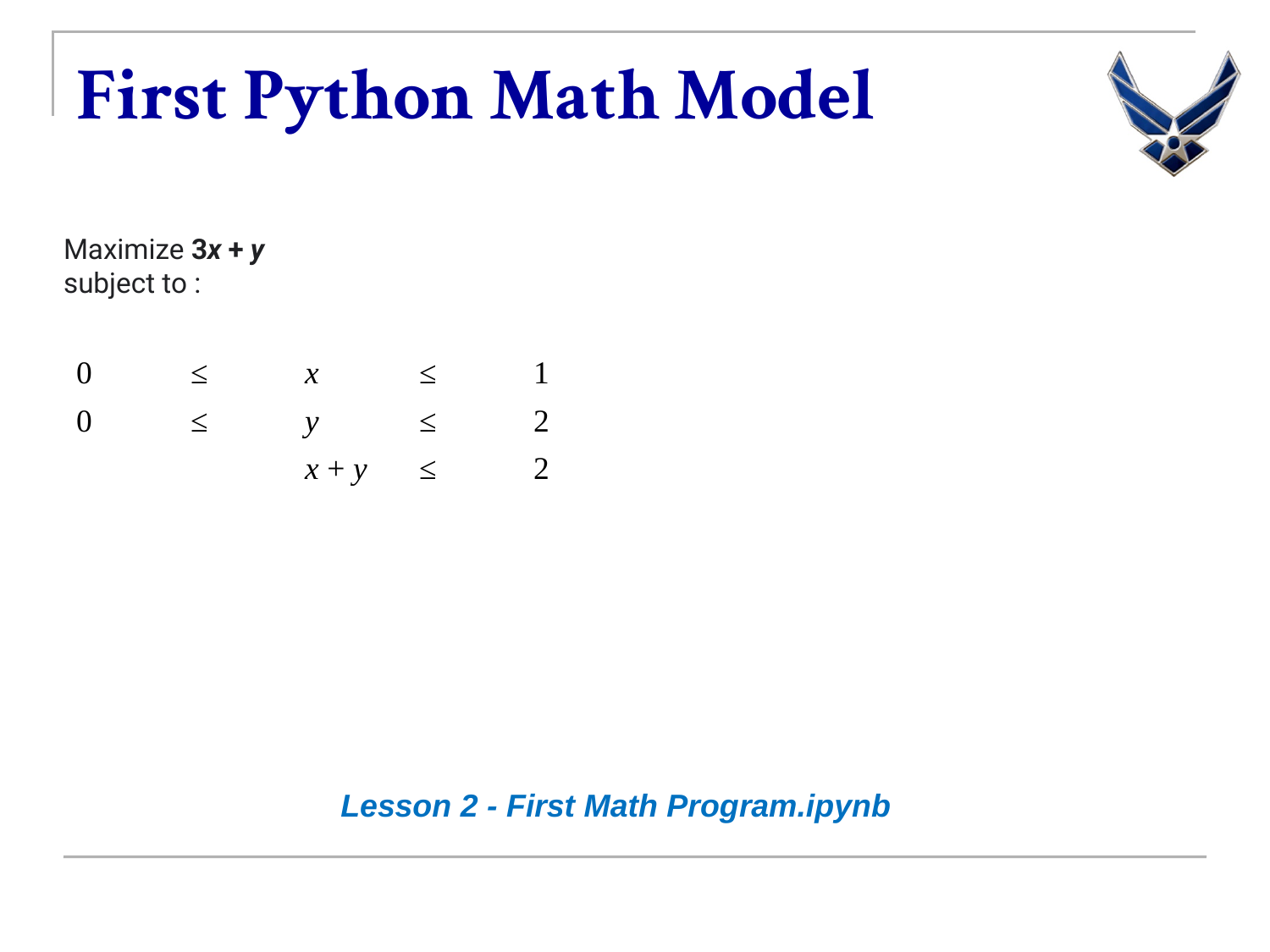

# First Python Math Model

Maximize 3x + y
subject to :

| 0 | ≤ | x | ≤ | 1 |
| --- | --- | --- | --- | --- |
| 0 | ≤ | y | ≤ | 2 |
|  |  | x + y | ≤ | 2 |
Lesson 2 - First Math Program.ipynb